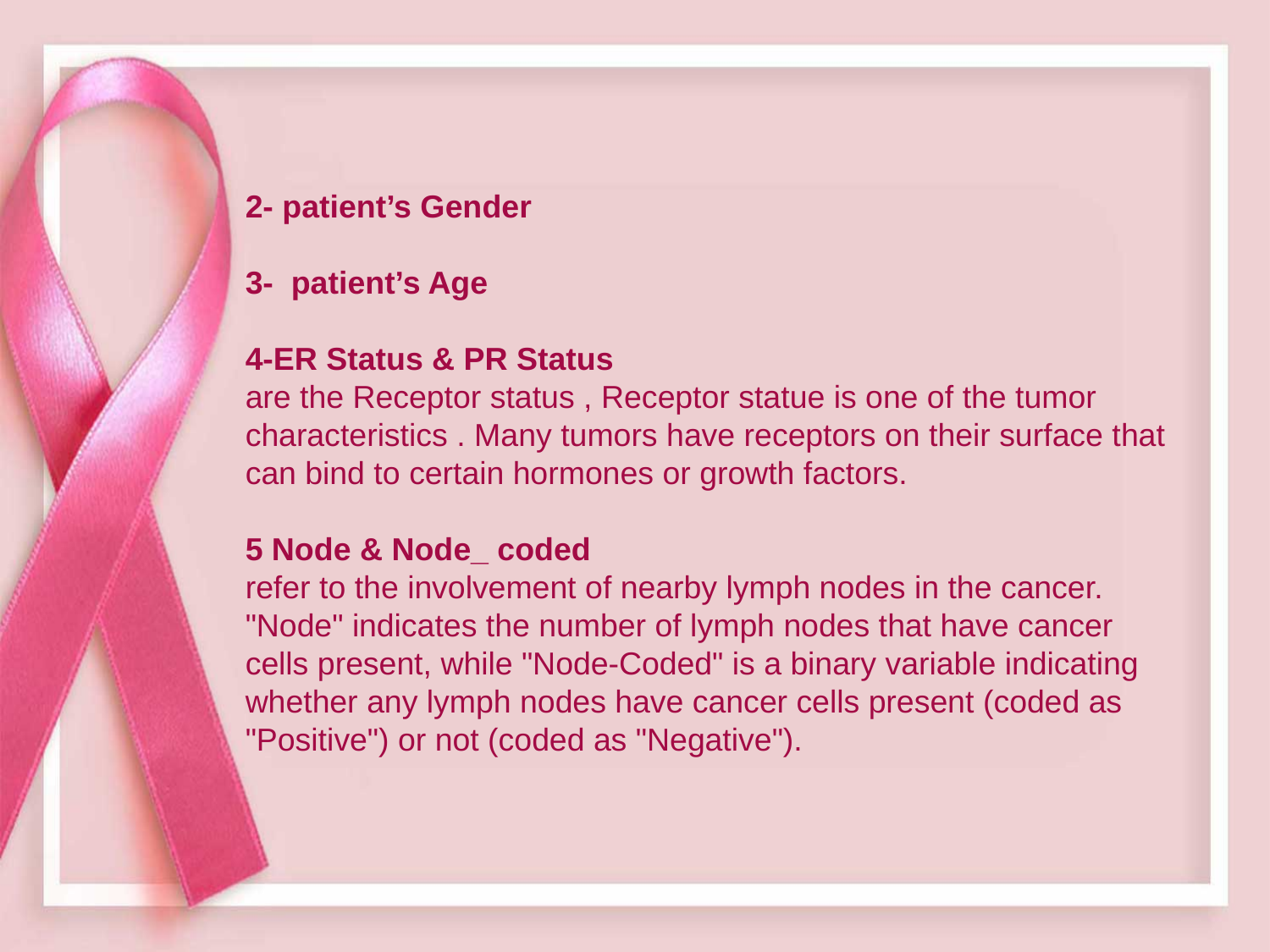

2- patient’s Gender

3-  patient’s Age

4-ER Status & PR Status
are the Receptor status , Receptor statue is one of the tumor characteristics . Many tumors have receptors on their surface that can bind to certain hormones or growth factors.

5 Node & Node_ coded
refer to the involvement of nearby lymph nodes in the cancer. "Node" indicates the number of lymph nodes that have cancer cells present, while "Node-Coded" is a binary variable indicating whether any lymph nodes have cancer cells present (coded as "Positive") or not (coded as "Negative").